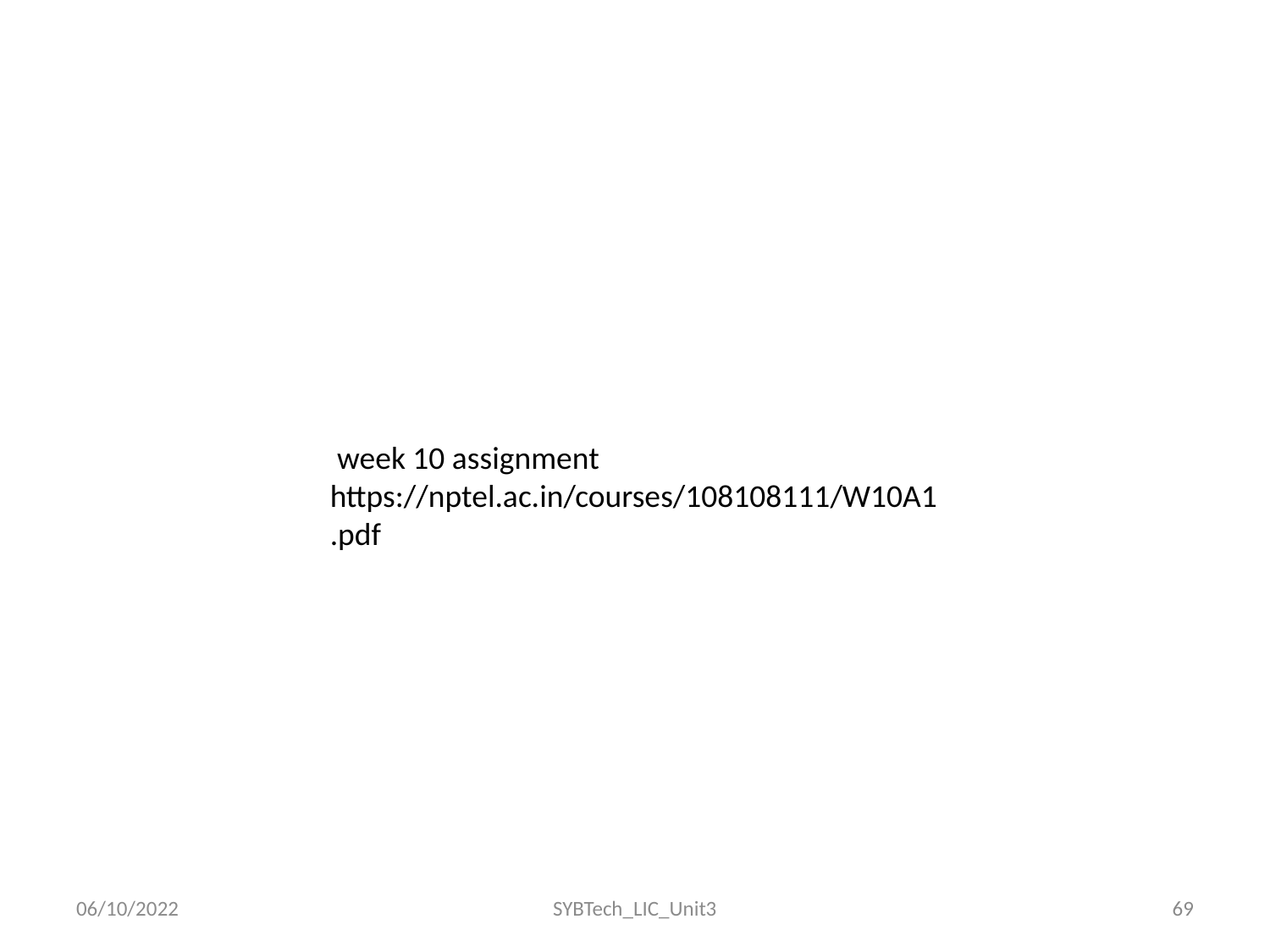

week 10 assignment https://nptel.ac.in/courses/108108111/W10A1.pdf
06/10/2022
SYBTech_LIC_Unit3
69